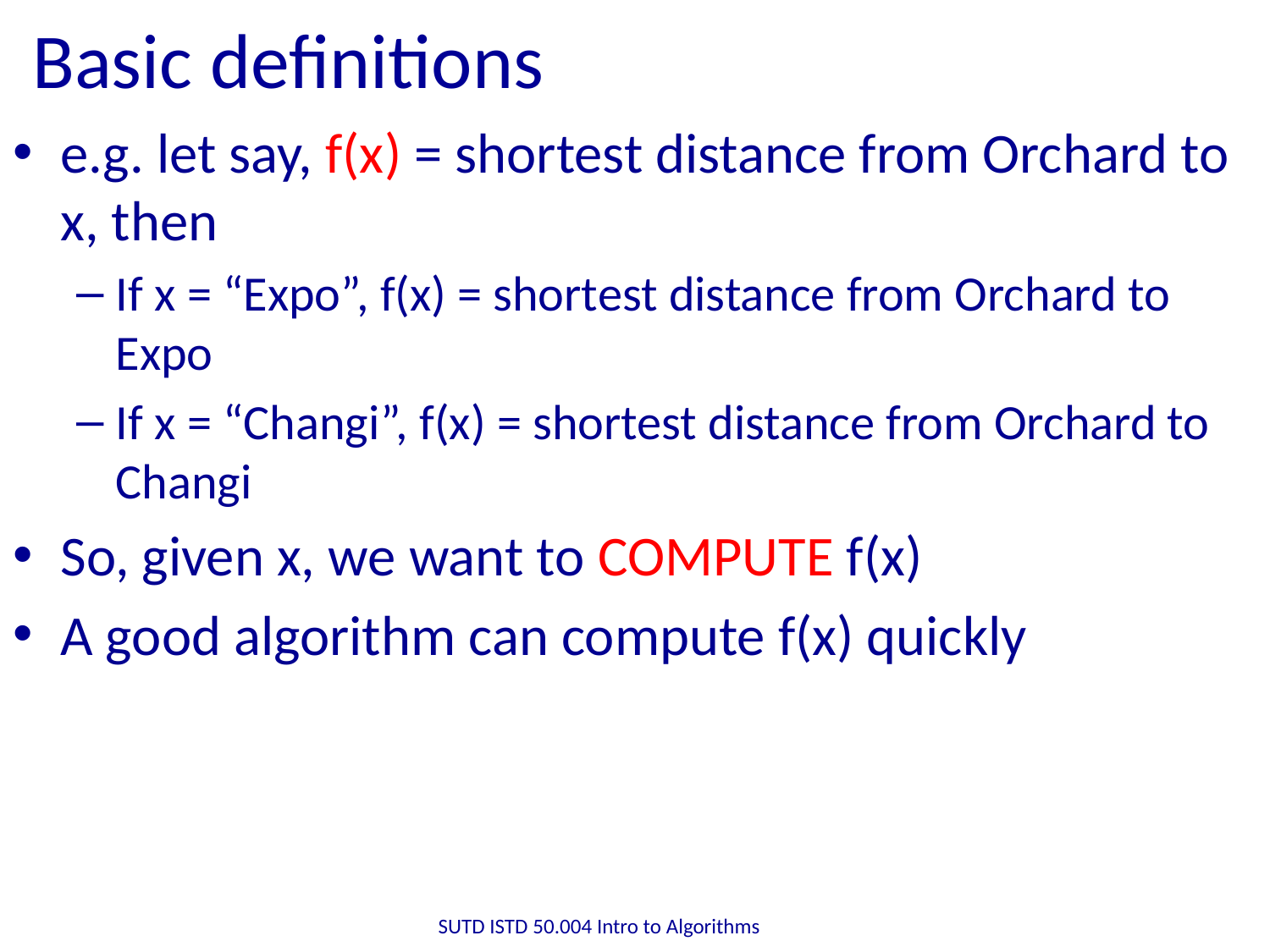

# Basic definitions
e.g. let say, f(x) = shortest distance from Orchard to x, then
If x = “Expo”, f(x) = shortest distance from Orchard to Expo
If x = “Changi”, f(x) = shortest distance from Orchard to Changi
So, given x, we want to COMPUTE f(x)
A good algorithm can compute f(x) quickly

SUTD ISTD 50.004 Intro to Algorithms